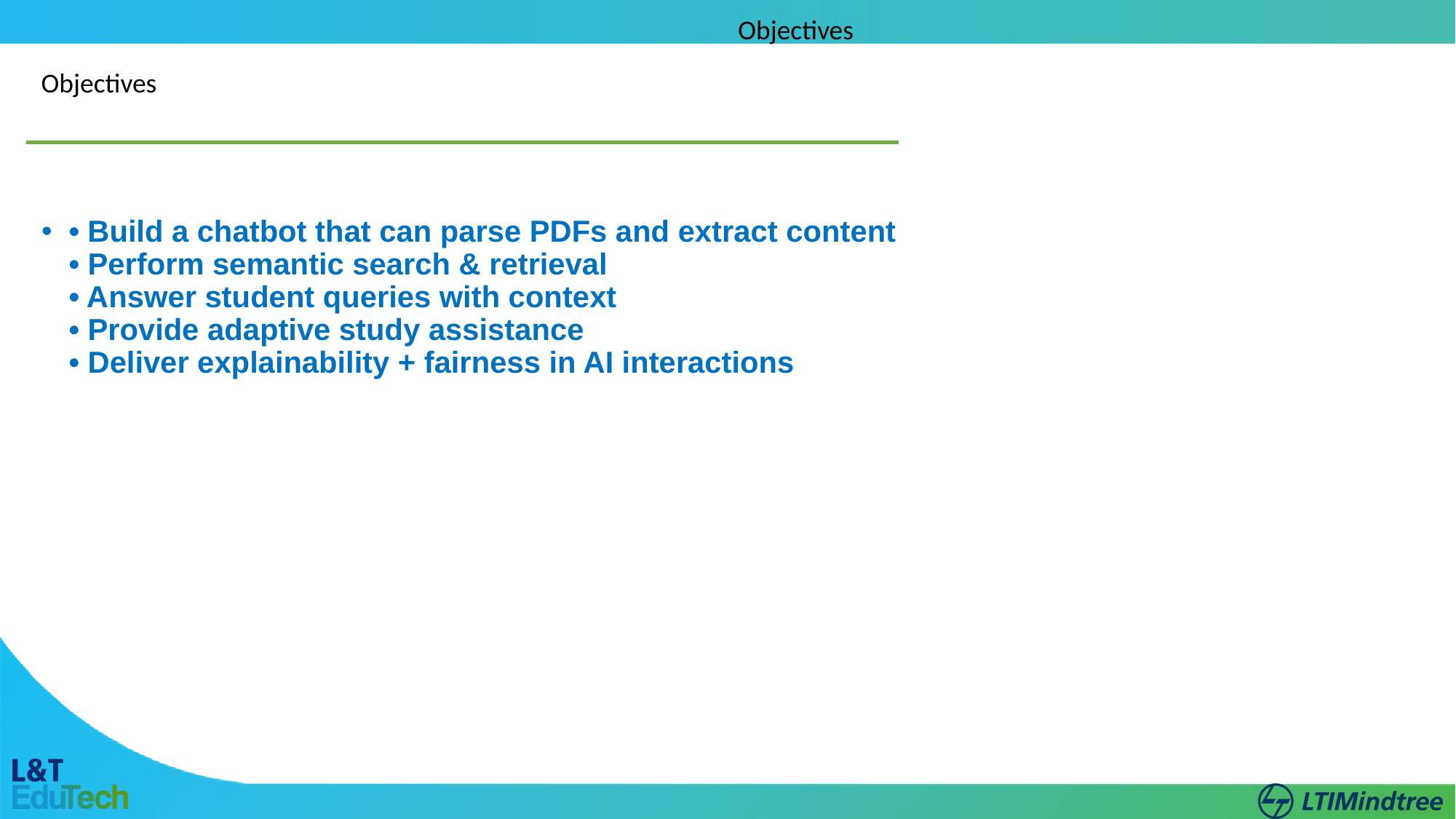

Objectives
Objectives

• Build a chatbot that can parse PDFs and extract content
• Perform semantic search & retrieval
• Answer student queries with context
• Provide adaptive study assistance
• Deliver explainability + fairness in AI interactions